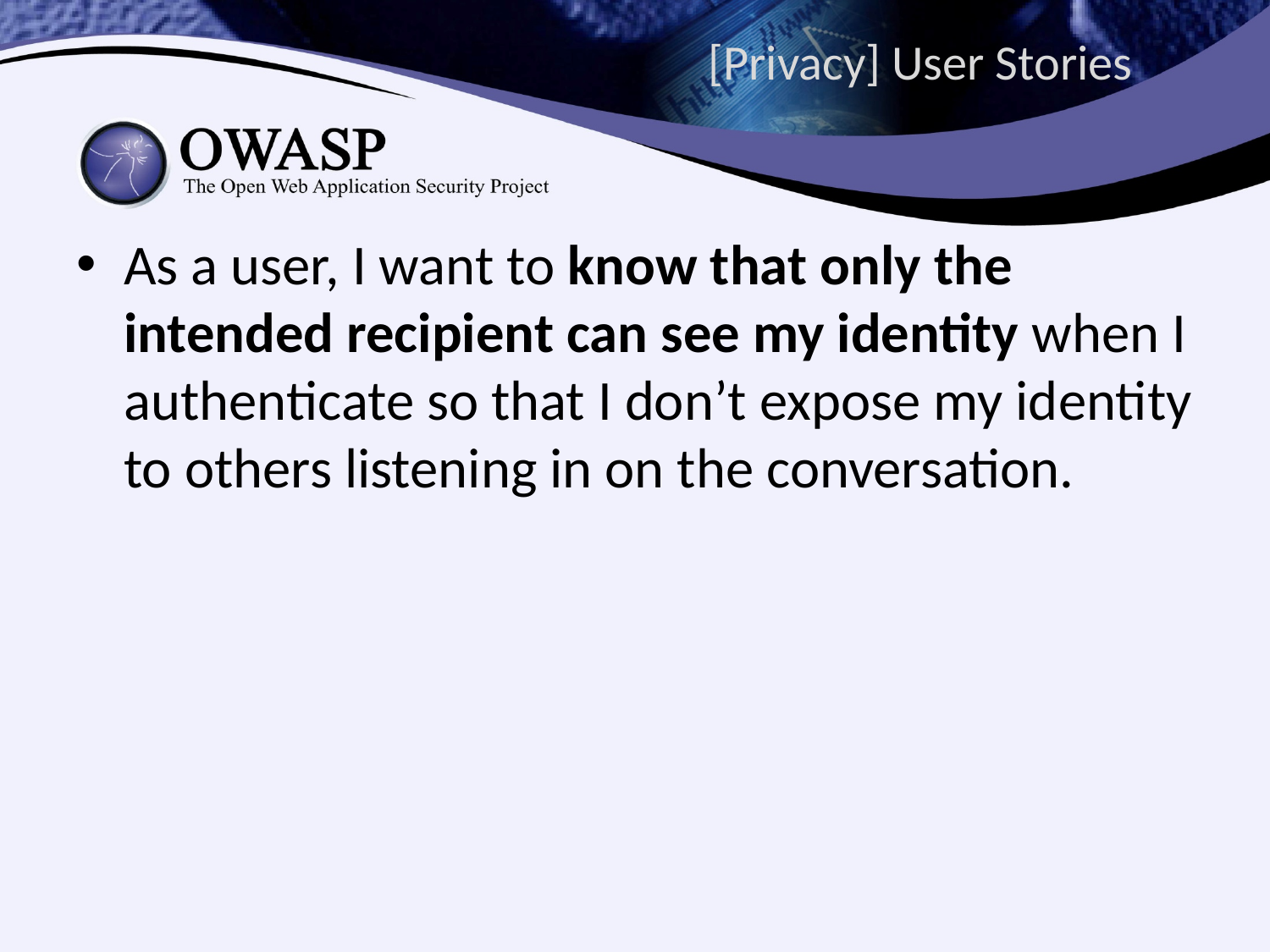

# [Privacy] User Stories
As a user, I want to know that only the intended recipient can see my identity when I authenticate so that I don’t expose my identity to others listening in on the conversation.